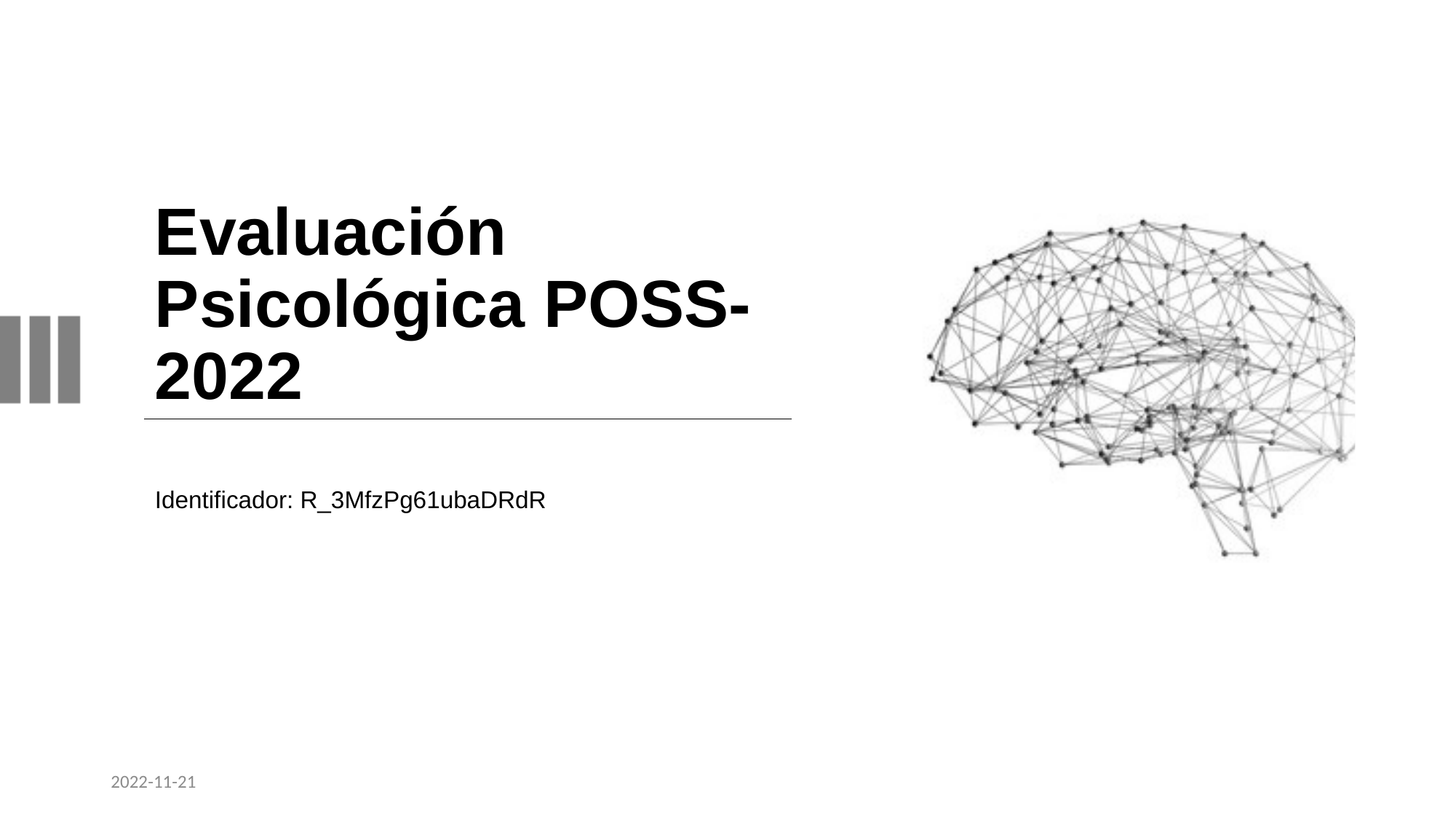

# Evaluación Psicológica POSS-2022
Identificador: R_3MfzPg61ubaDRdR
2022-11-21